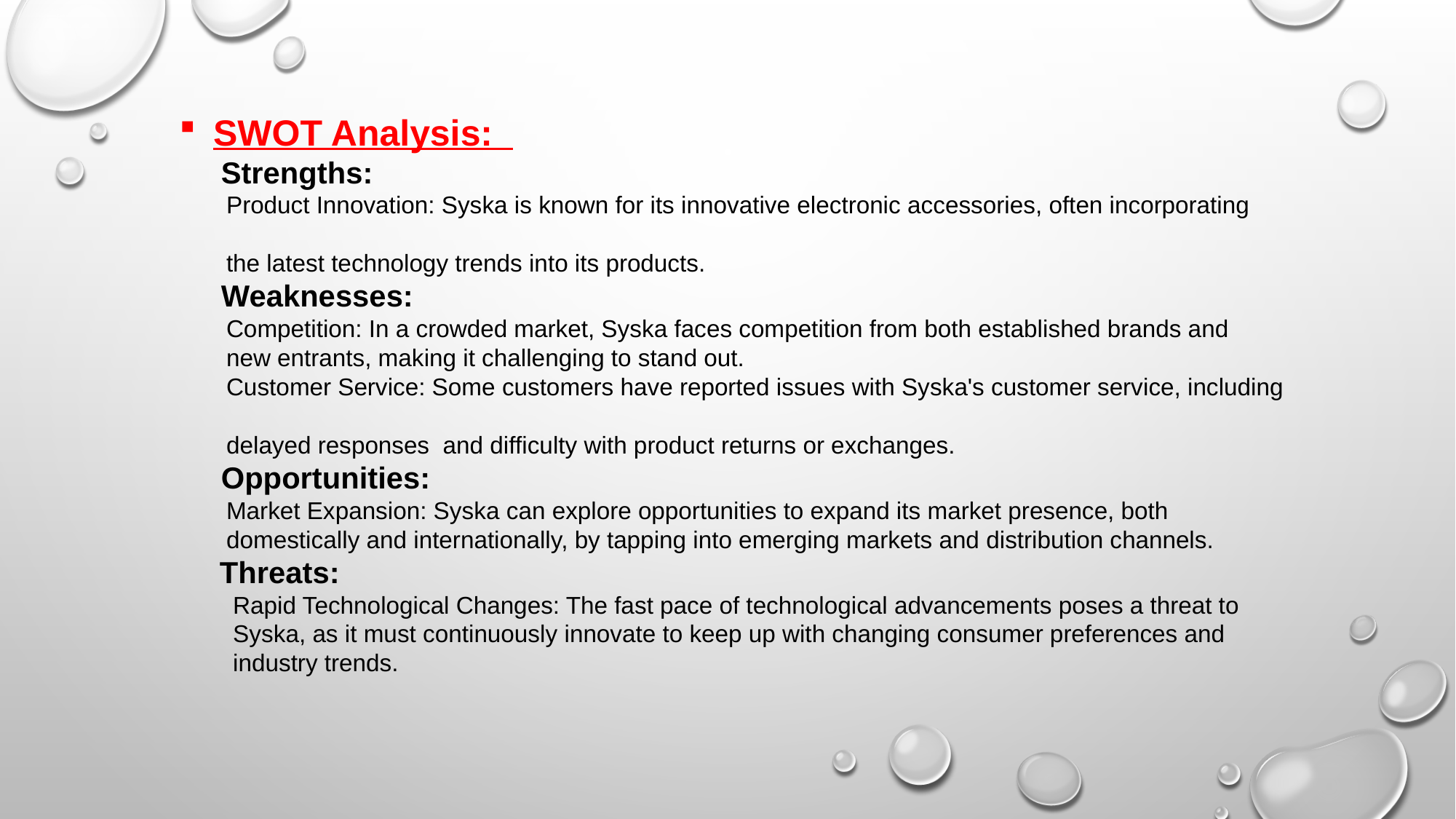

SWOT Analysis:
     Strengths:
       Product Innovation: Syska is known for its innovative electronic accessories, often incorporating
       the latest technology trends into its products.
     Weaknesses:
       Competition: In a crowded market, Syska faces competition from both established brands and
       new entrants, making it challenging to stand out.
       Customer Service: Some customers have reported issues with Syska's customer service, including
       delayed responses  and difficulty with product returns or exchanges.
     Opportunities:
       Market Expansion: Syska can explore opportunities to expand its market presence, both
       domestically and internationally, by tapping into emerging markets and distribution channels.
      Threats:
        Rapid Technological Changes: The fast pace of technological advancements poses a threat to
        Syska, as it must continuously innovate to keep up with changing consumer preferences and
        industry trends.